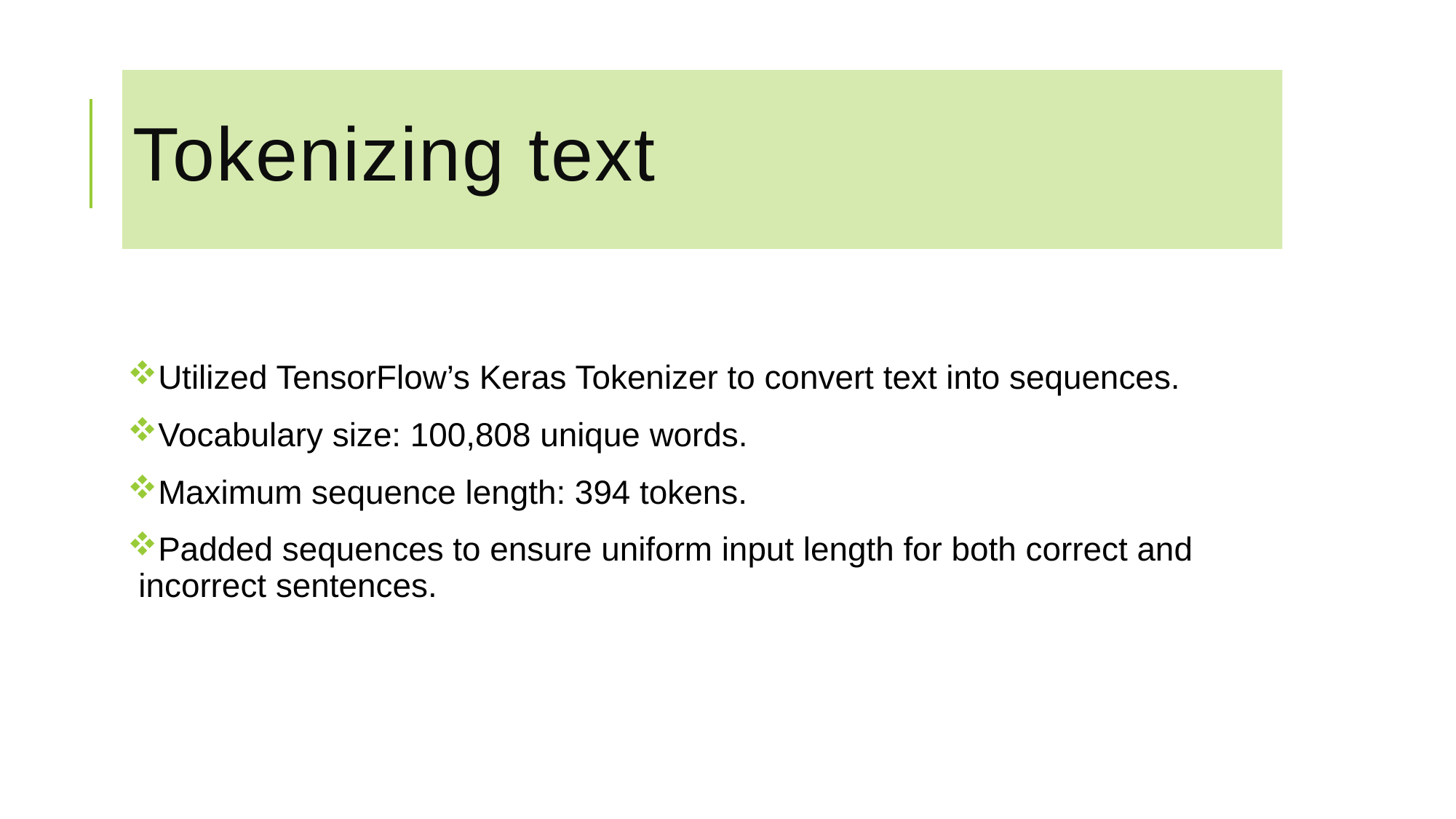

# Tokenizing text
Utilized TensorFlow’s Keras Tokenizer to convert text into sequences.
Vocabulary size: 100,808 unique words.
Maximum sequence length: 394 tokens.
Padded sequences to ensure uniform input length for both correct and incorrect sentences.